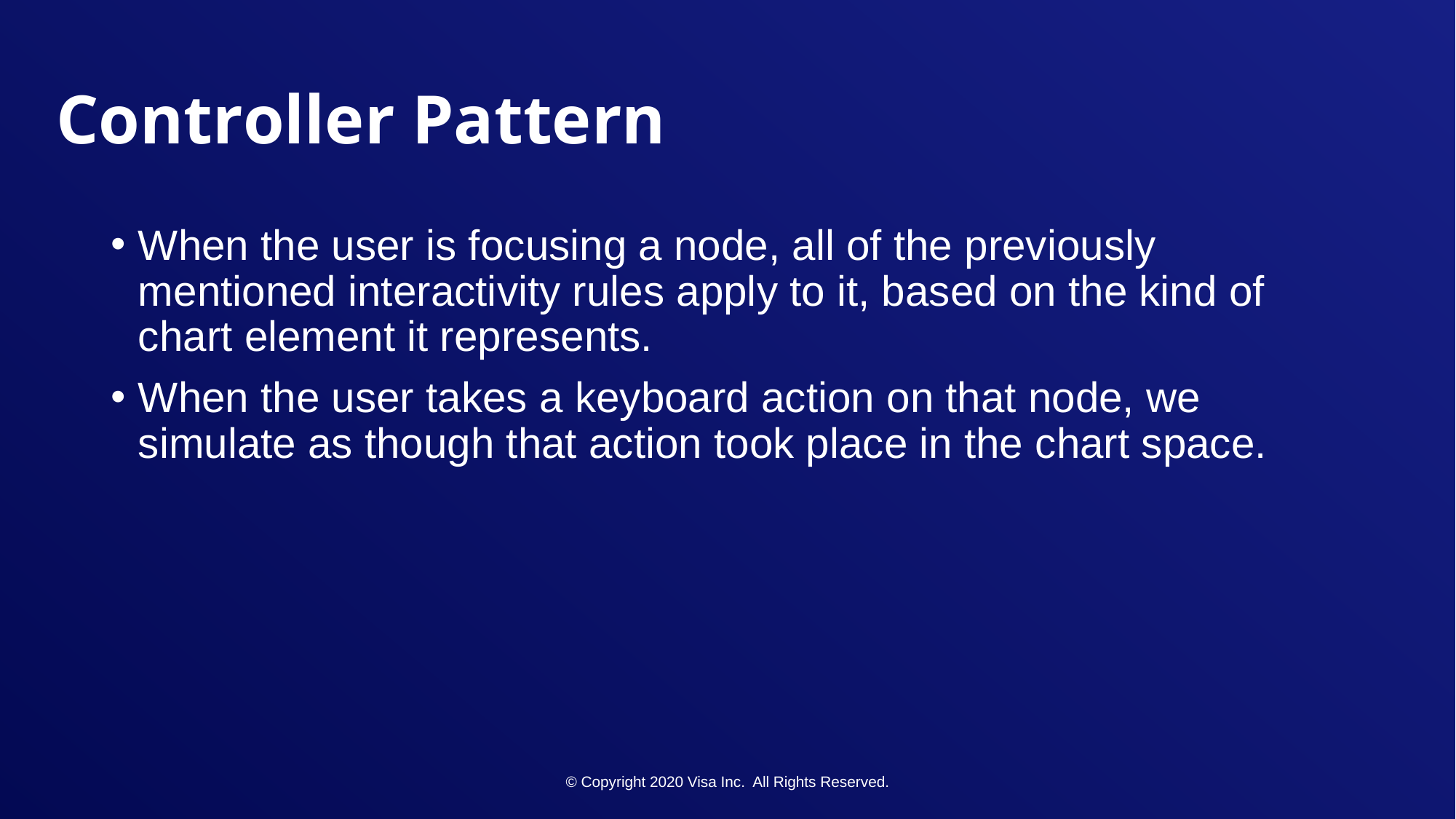

# Controller Pattern
When the user is focusing a node, all of the previously mentioned interactivity rules apply to it, based on the kind of chart element it represents.
When the user takes a keyboard action on that node, we simulate as though that action took place in the chart space.
© Copyright 2020 Visa Inc.  All Rights Reserved.